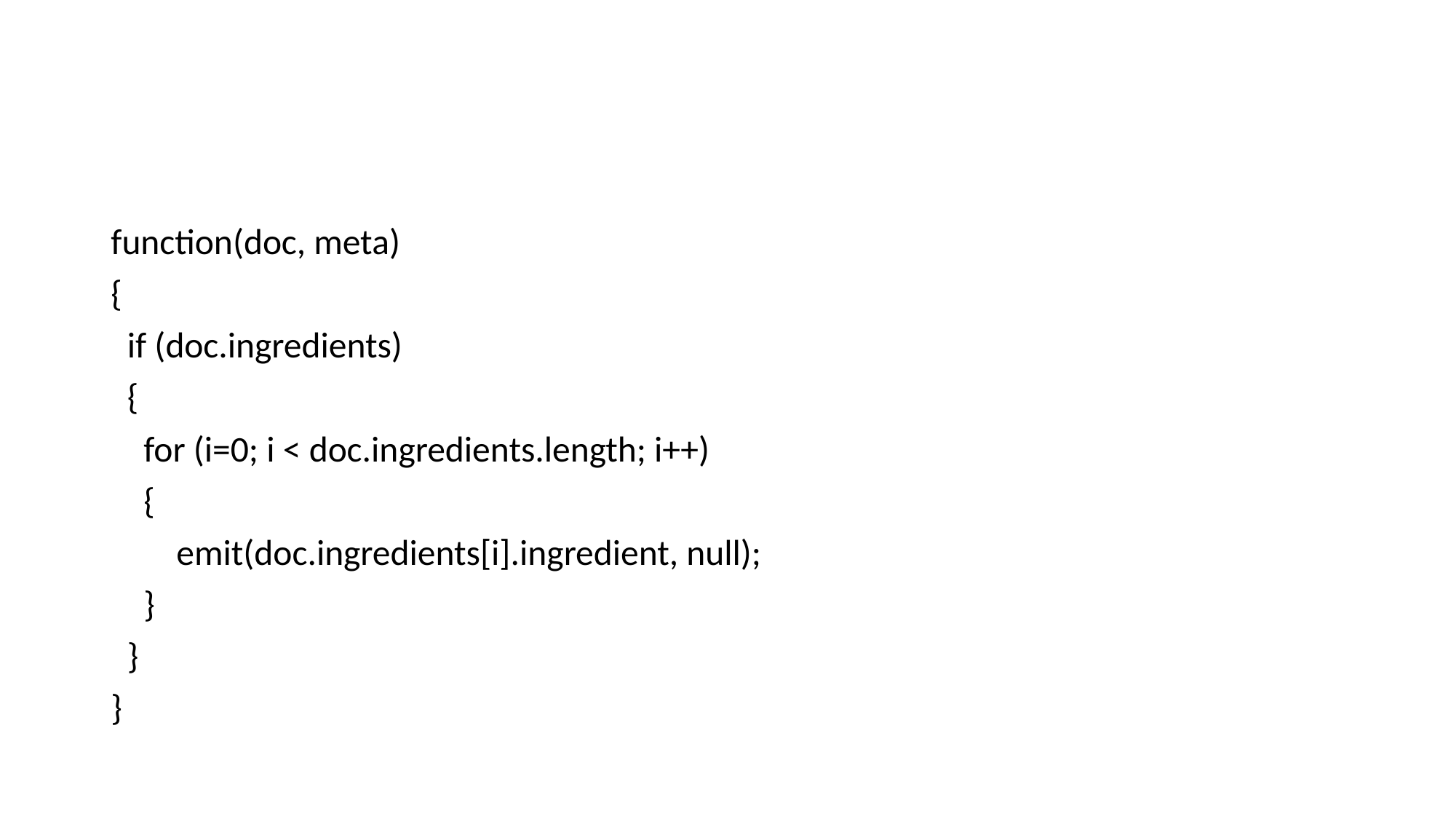

#
function(doc, meta)
{
  if (doc.ingredients)
  {
    for (i=0; i < doc.ingredients.length; i++)
    {
        emit(doc.ingredients[i].ingredient, null);
    }
  }
}